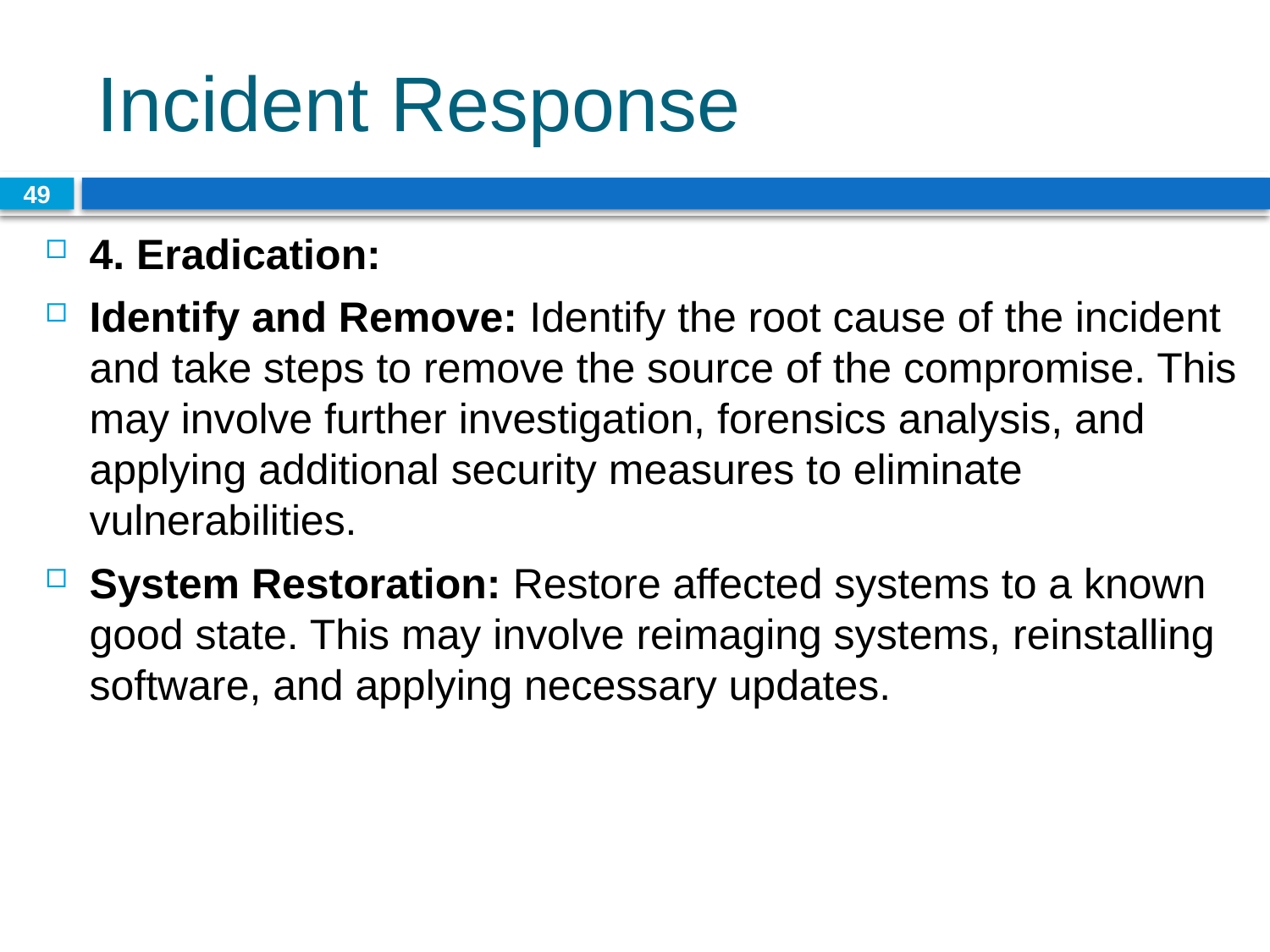

# Incident Response
49
4. Eradication:
Identify and Remove: Identify the root cause of the incident and take steps to remove the source of the compromise. This may involve further investigation, forensics analysis, and applying additional security measures to eliminate vulnerabilities.
System Restoration: Restore affected systems to a known good state. This may involve reimaging systems, reinstalling software, and applying necessary updates.